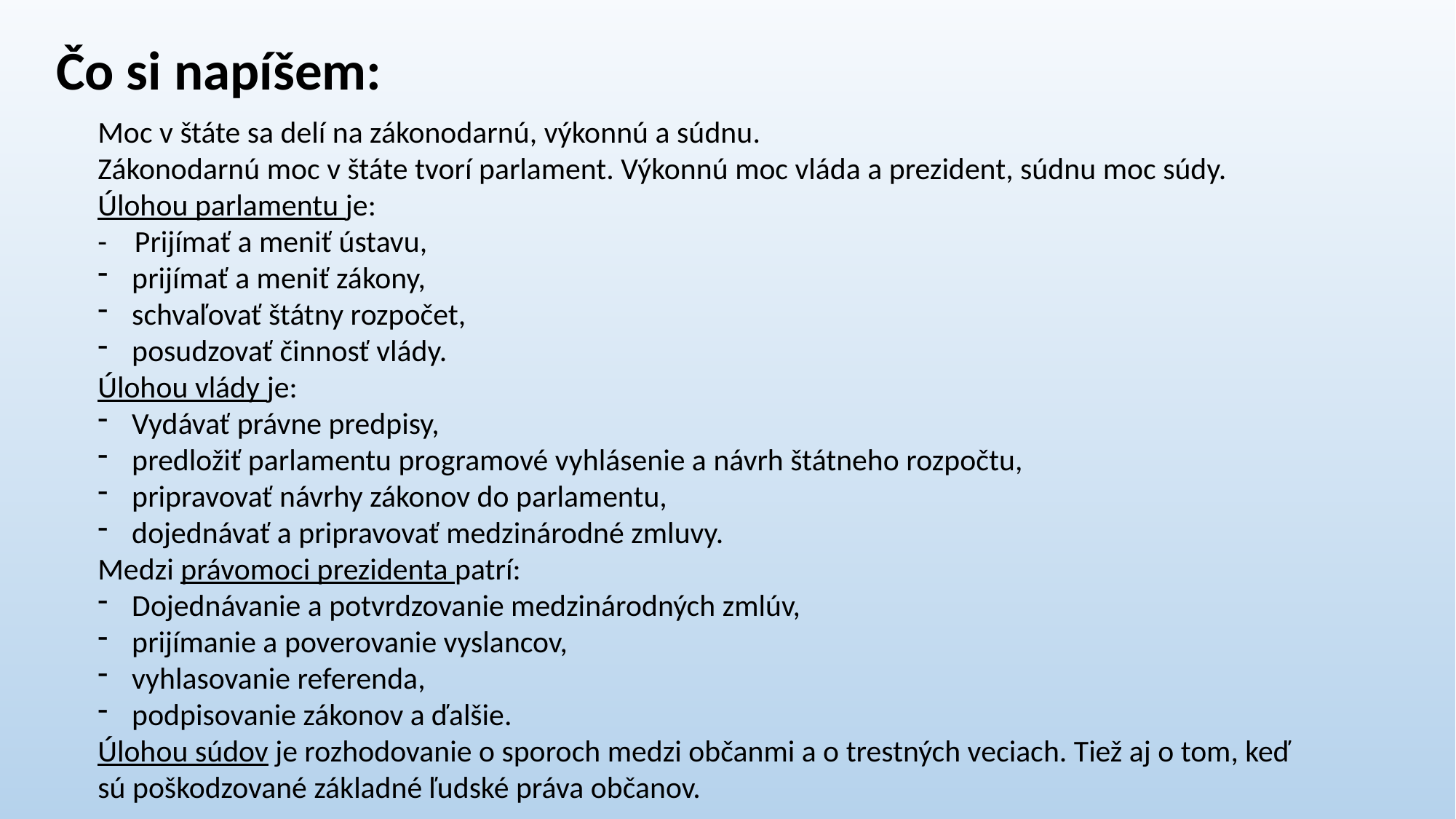

Čo si napíšem:
Moc v štáte sa delí na zákonodarnú, výkonnú a súdnu.
Zákonodarnú moc v štáte tvorí parlament. Výkonnú moc vláda a prezident, súdnu moc súdy.
Úlohou parlamentu je:
-    Prijímať a meniť ústavu,
prijímať a meniť zákony,
schvaľovať štátny rozpočet,
posudzovať činnosť vlády.
Úlohou vlády je:
Vydávať právne predpisy,
predložiť parlamentu programové vyhlásenie a návrh štátneho rozpočtu,
pripravovať návrhy zákonov do parlamentu,
dojednávať a pripravovať medzinárodné zmluvy.
Medzi právomoci prezidenta patrí:
Dojednávanie a potvrdzovanie medzinárodných zmlúv,
prijímanie a poverovanie vyslancov,
vyhlasovanie referenda,
podpisovanie zákonov a ďalšie.
Úlohou súdov je rozhodovanie o sporoch medzi občanmi a o trestných veciach. Tiež aj o tom, keď sú poškodzované základné ľudské práva občanov.